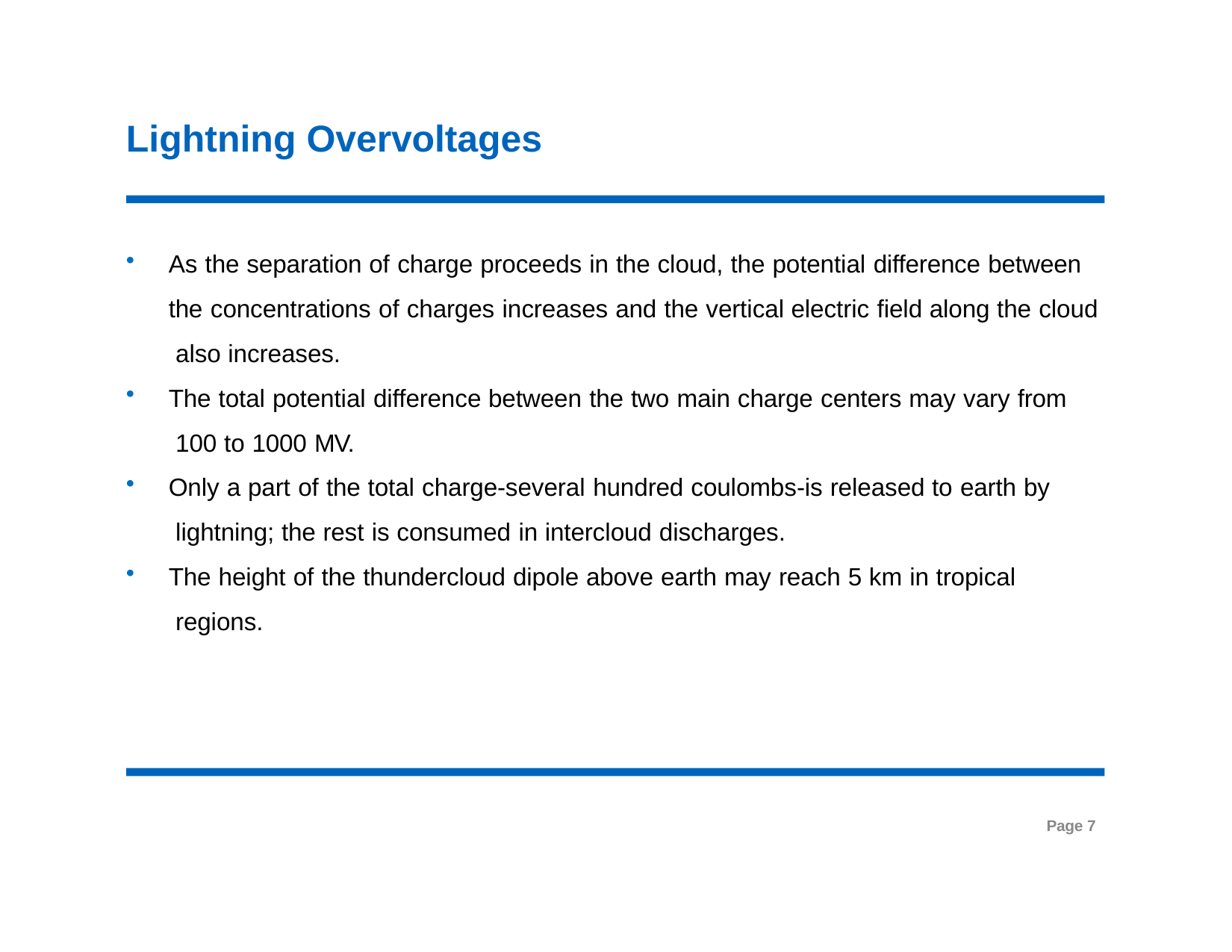

# Lightning Overvoltages
As the separation of charge proceeds in the cloud, the potential difference between  the concentrations of charges increases and the vertical electric field along the cloud  also increases.
The total potential difference between the two main charge centers may vary from  100 to 1000 MV.
Only a part of the total charge-several hundred coulombs-is released to earth by  lightning; the rest is consumed in intercloud discharges.
The height of the thundercloud dipole above earth may reach 5 km in tropical  regions.
Page 7